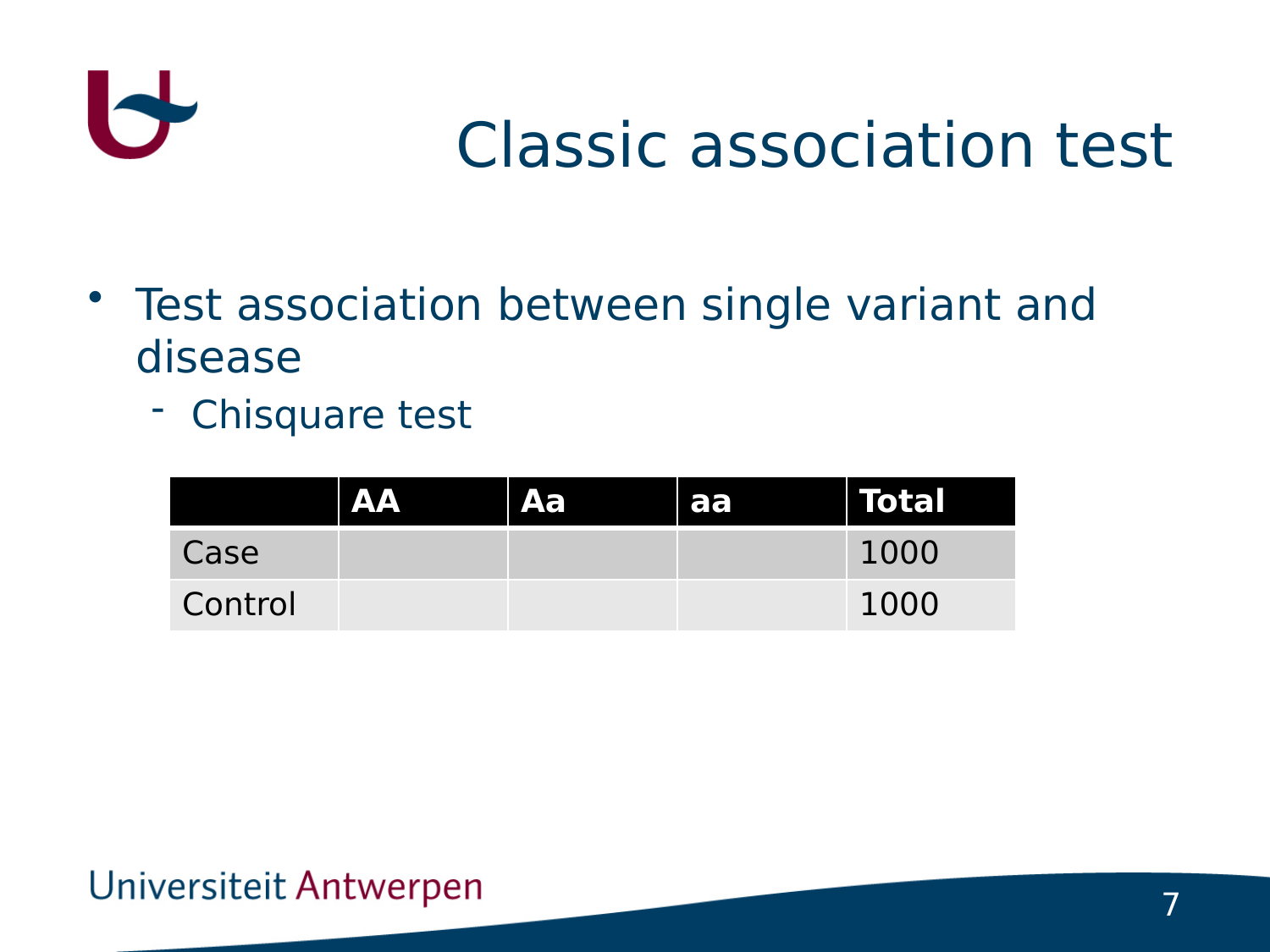

# Classic association test
Test association between single variant and disease
Chisquare test

|  | AA | Aa | aa | Total |
| --- | --- | --- | --- | --- |
| Case |  |  |  | 1000 |
| Control |  |  |  | 1000 |